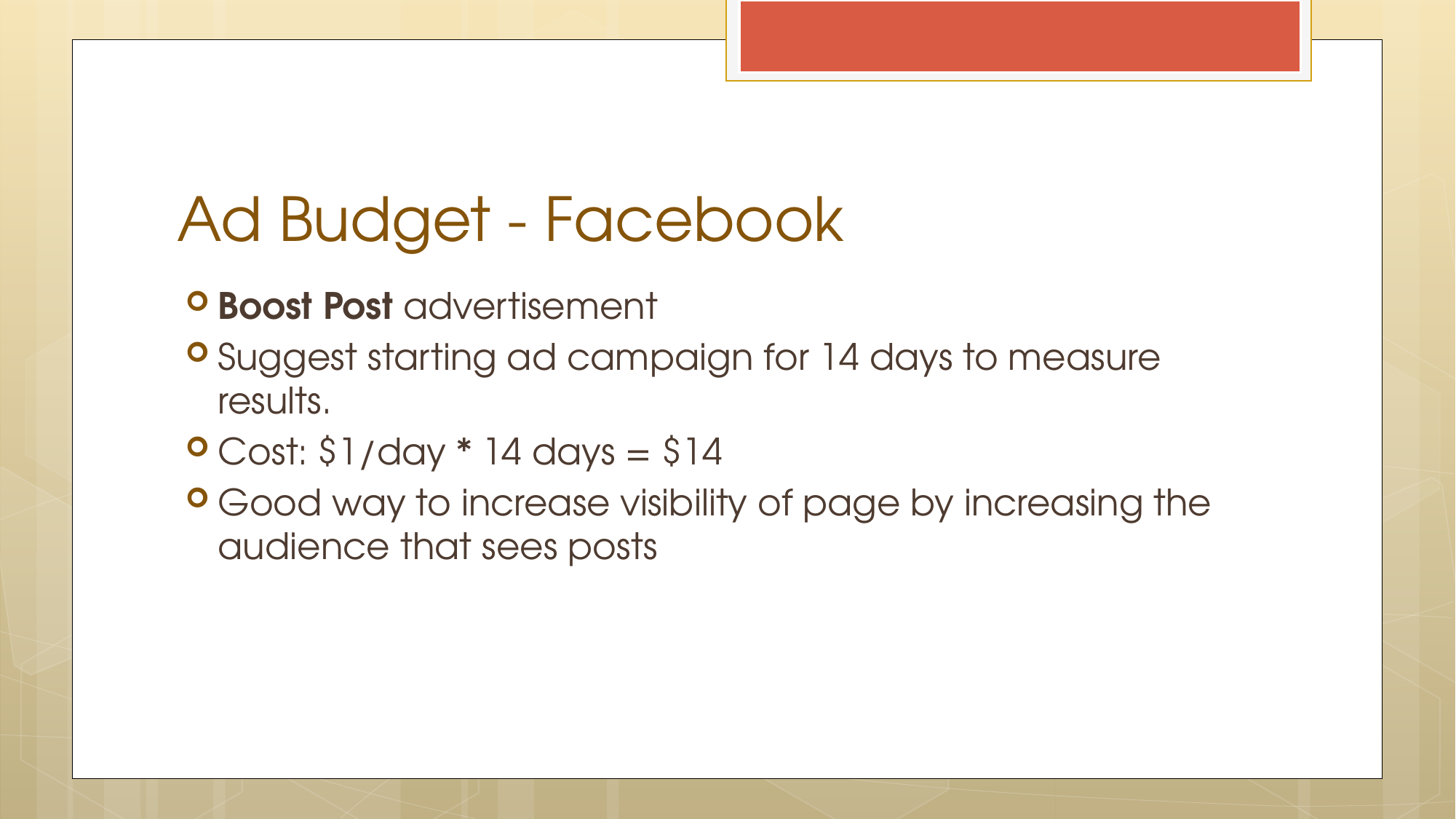

# Ad Budget - Facebook
Boost Post advertisement
Suggest starting ad campaign for 14 days to measure results.
Cost: $1/day * 14 days = $14
Good way to increase visibility of page by increasing the audience that sees posts